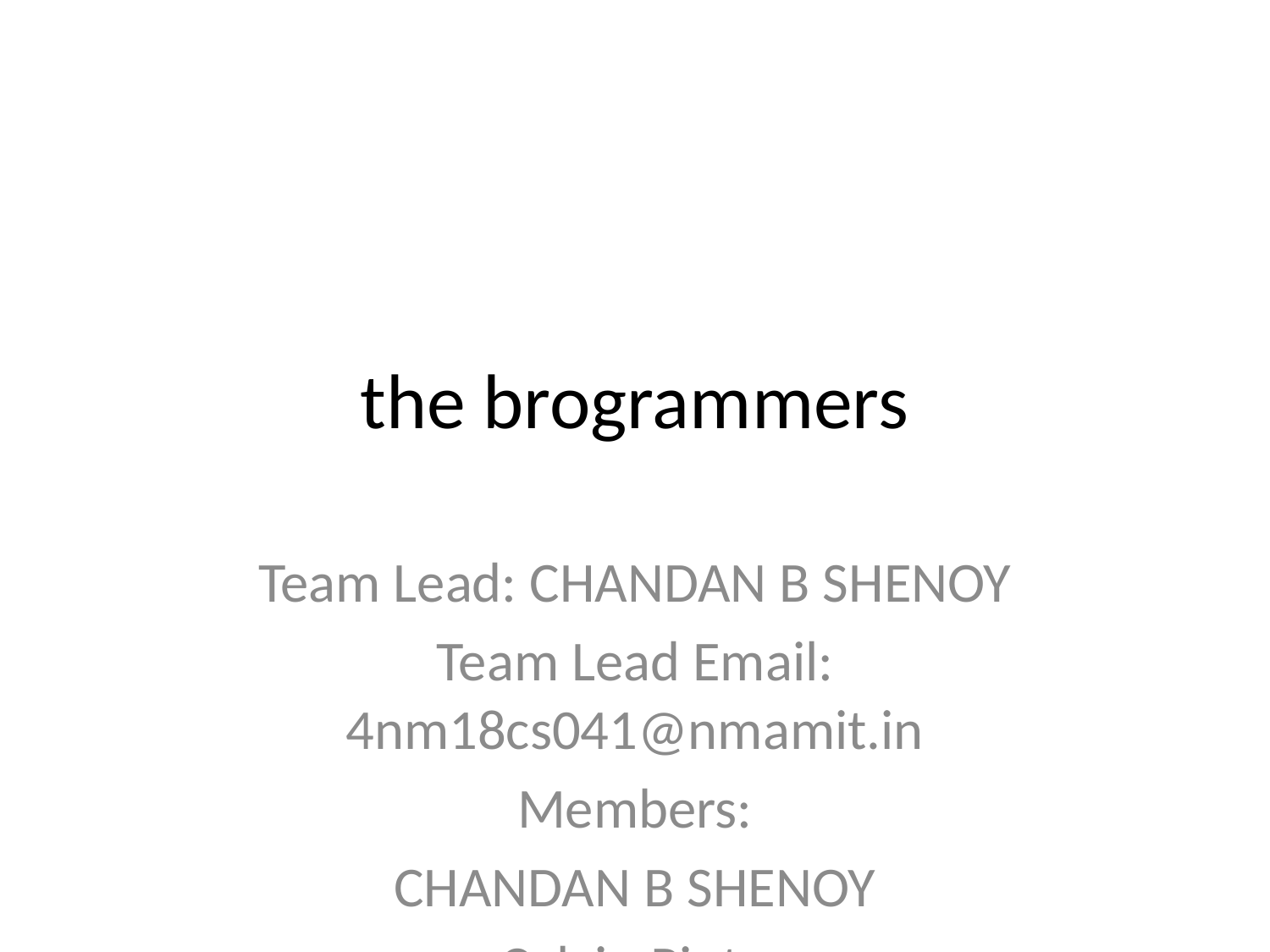

# the brogrammers
Team Lead: CHANDAN B SHENOY
Team Lead Email: 4nm18cs041@nmamit.in
Members:
CHANDAN B SHENOY
Calvin Pinto
Avinash Prabhu